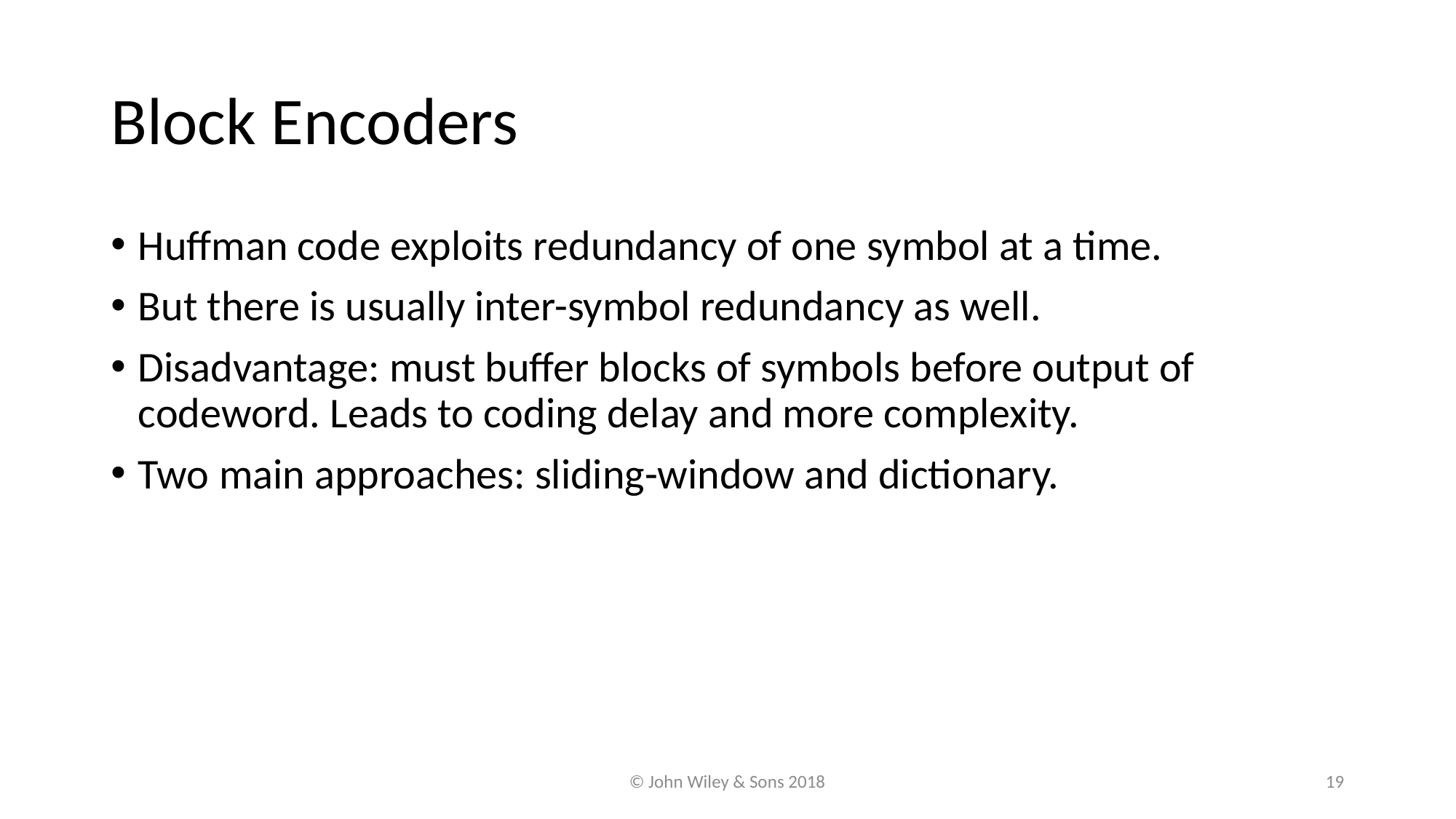

# Block Encoders
Huffman code exploits redundancy of one symbol at a time.
But there is usually inter-symbol redundancy as well.
Disadvantage: must buffer blocks of symbols before output of codeword. Leads to coding delay and more complexity.
Two main approaches: sliding-window and dictionary.

© John Wiley & Sons 2018
19